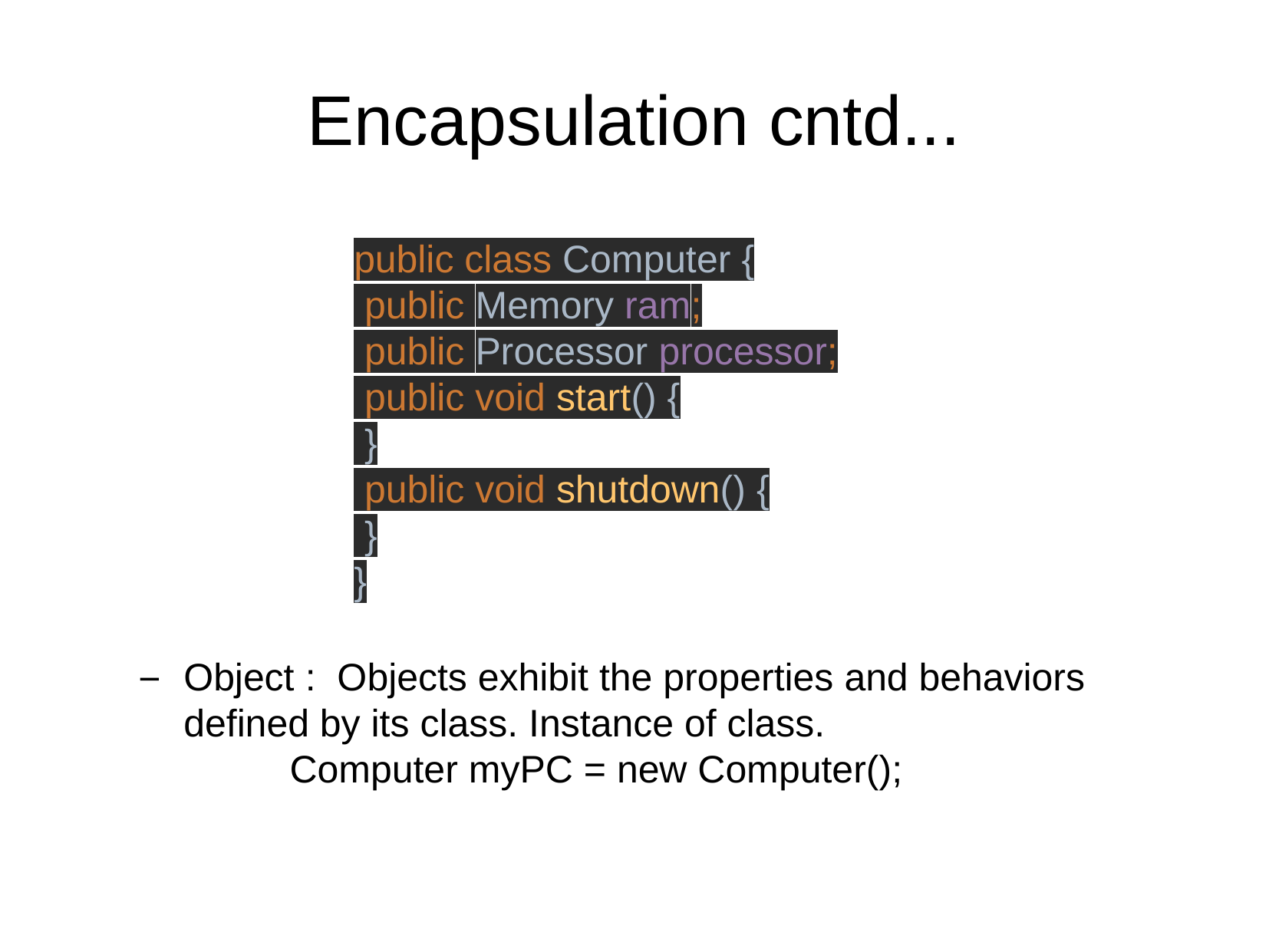

# Encapsulation cntd...
public class Computer {
 public Memory ram;
 public Processor processor;
 public void start() {
 }
 public void shutdown() {
 }
}

Object :  Objects exhibit the properties and behaviors defined by its class. Instance of class.
                    Computer myPC = new Computer();